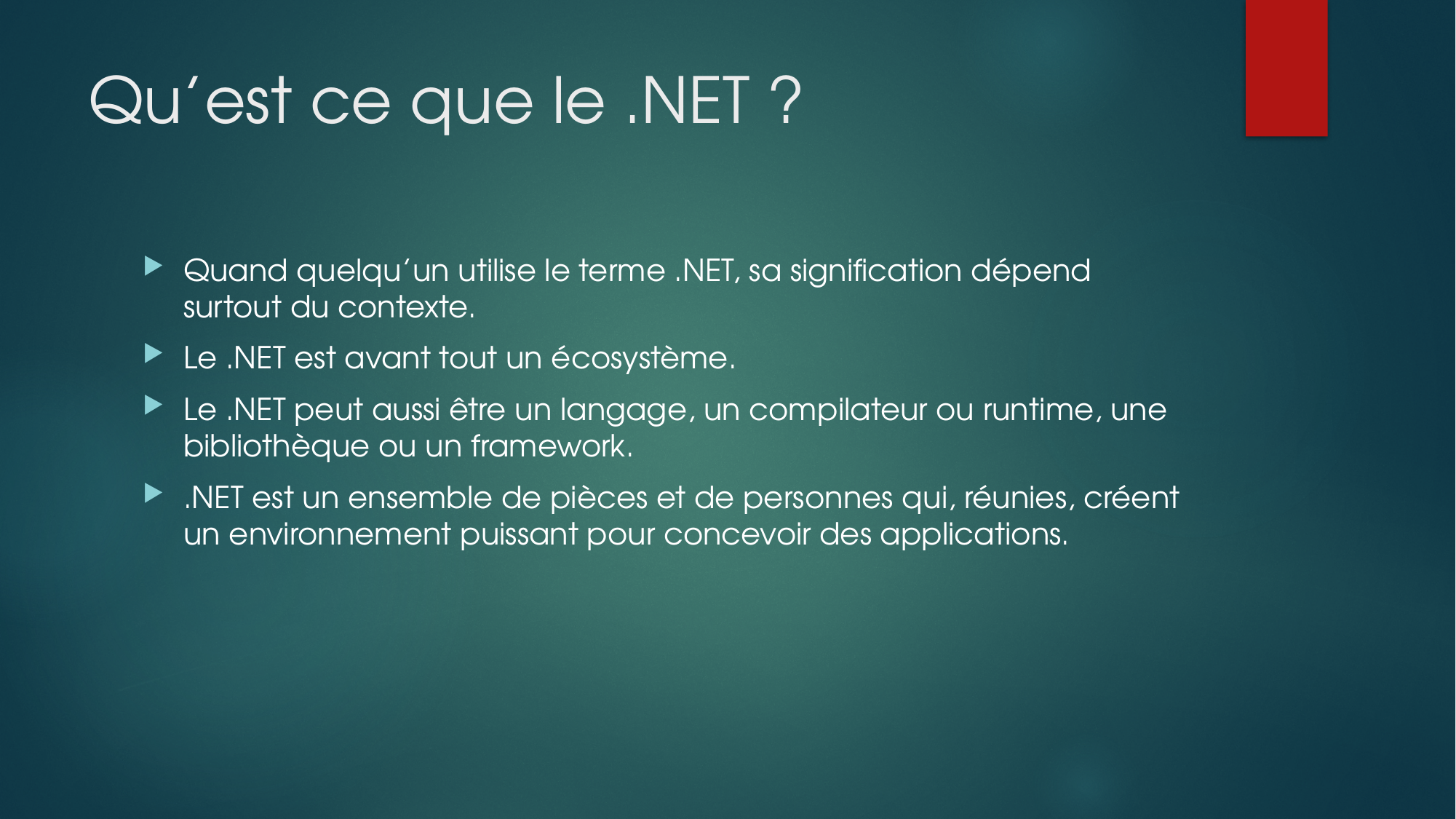

# Qu’est ce que le .NET ?
Quand quelqu’un utilise le terme .NET, sa signification dépend surtout du contexte.
Le .NET est avant tout un écosystème.
Le .NET peut aussi être un langage, un compilateur ou runtime, une bibliothèque ou un framework.
.NET est un ensemble de pièces et de personnes qui, réunies, créent un environnement puissant pour concevoir des applications.